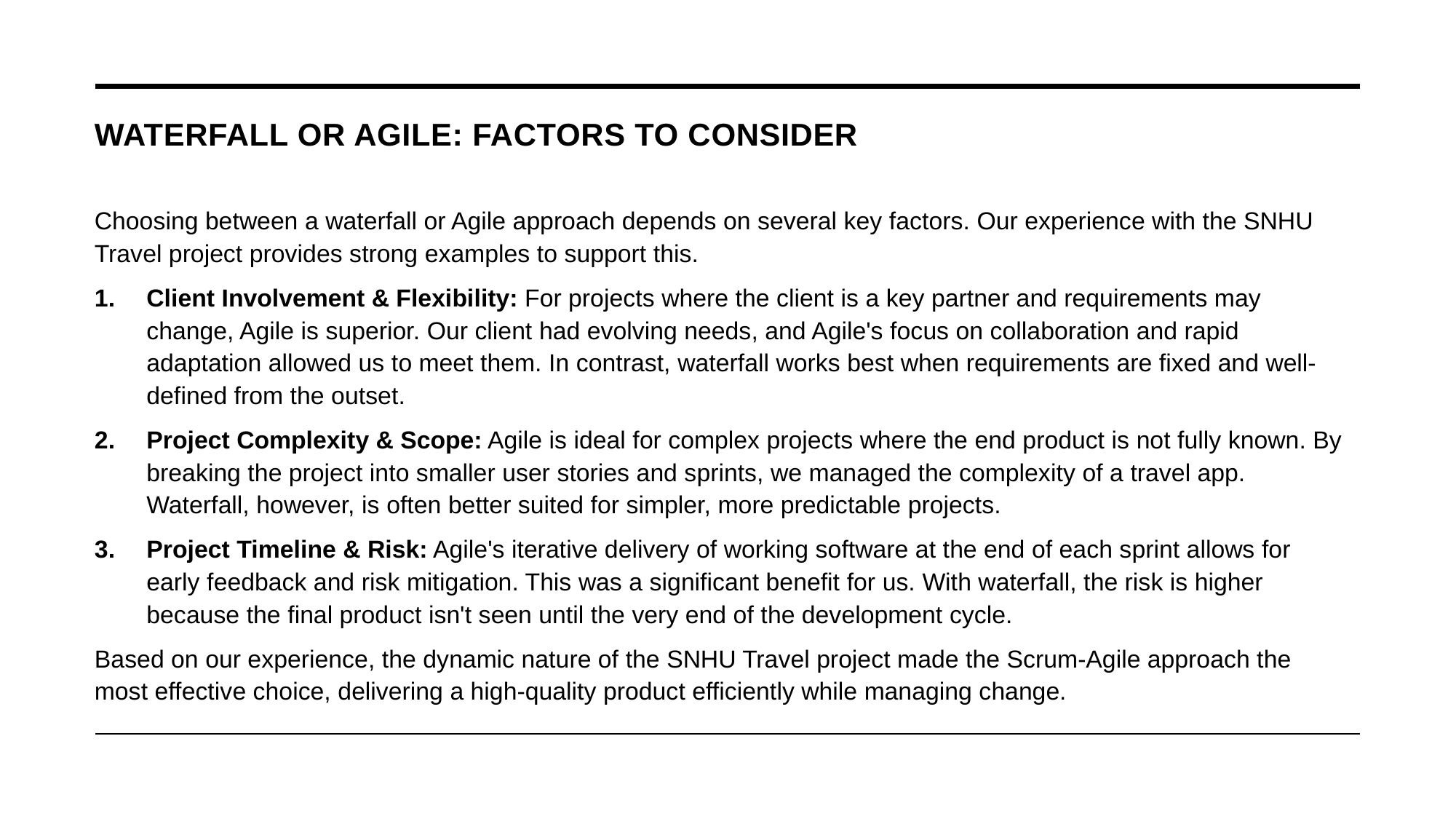

# Waterfall or Agile: Factors to Consider
Choosing between a waterfall or Agile approach depends on several key factors. Our experience with the SNHU Travel project provides strong examples to support this.
Client Involvement & Flexibility: For projects where the client is a key partner and requirements may change, Agile is superior. Our client had evolving needs, and Agile's focus on collaboration and rapid adaptation allowed us to meet them. In contrast, waterfall works best when requirements are fixed and well-defined from the outset.
Project Complexity & Scope: Agile is ideal for complex projects where the end product is not fully known. By breaking the project into smaller user stories and sprints, we managed the complexity of a travel app. Waterfall, however, is often better suited for simpler, more predictable projects.
Project Timeline & Risk: Agile's iterative delivery of working software at the end of each sprint allows for early feedback and risk mitigation. This was a significant benefit for us. With waterfall, the risk is higher because the final product isn't seen until the very end of the development cycle.
Based on our experience, the dynamic nature of the SNHU Travel project made the Scrum-Agile approach the most effective choice, delivering a high-quality product efficiently while managing change.